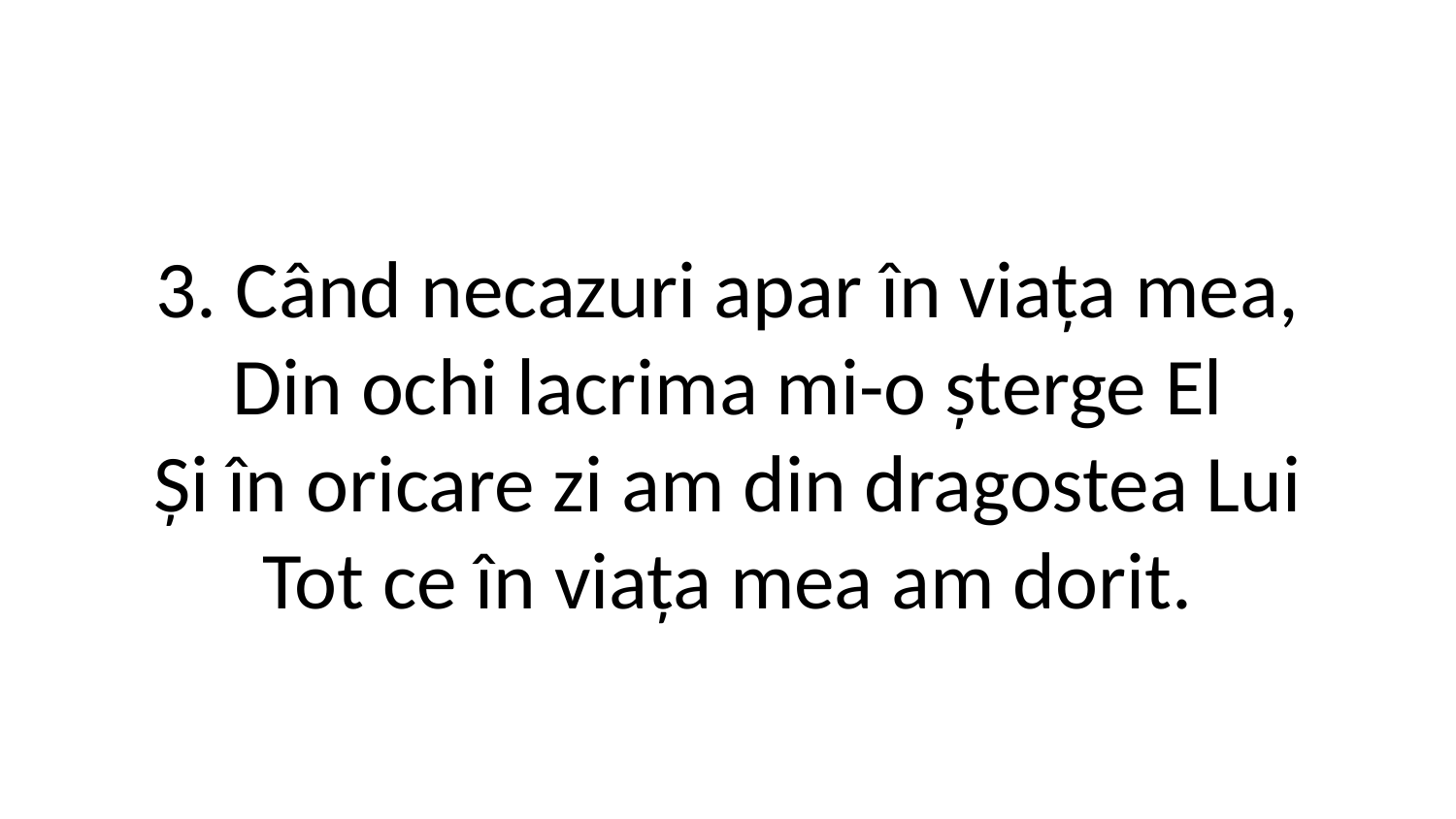

3. Când necazuri apar în viața mea,
Din ochi lacrima mi-o șterge El
Și în oricare zi am din dragostea Lui
Tot ce în viața mea am dorit.